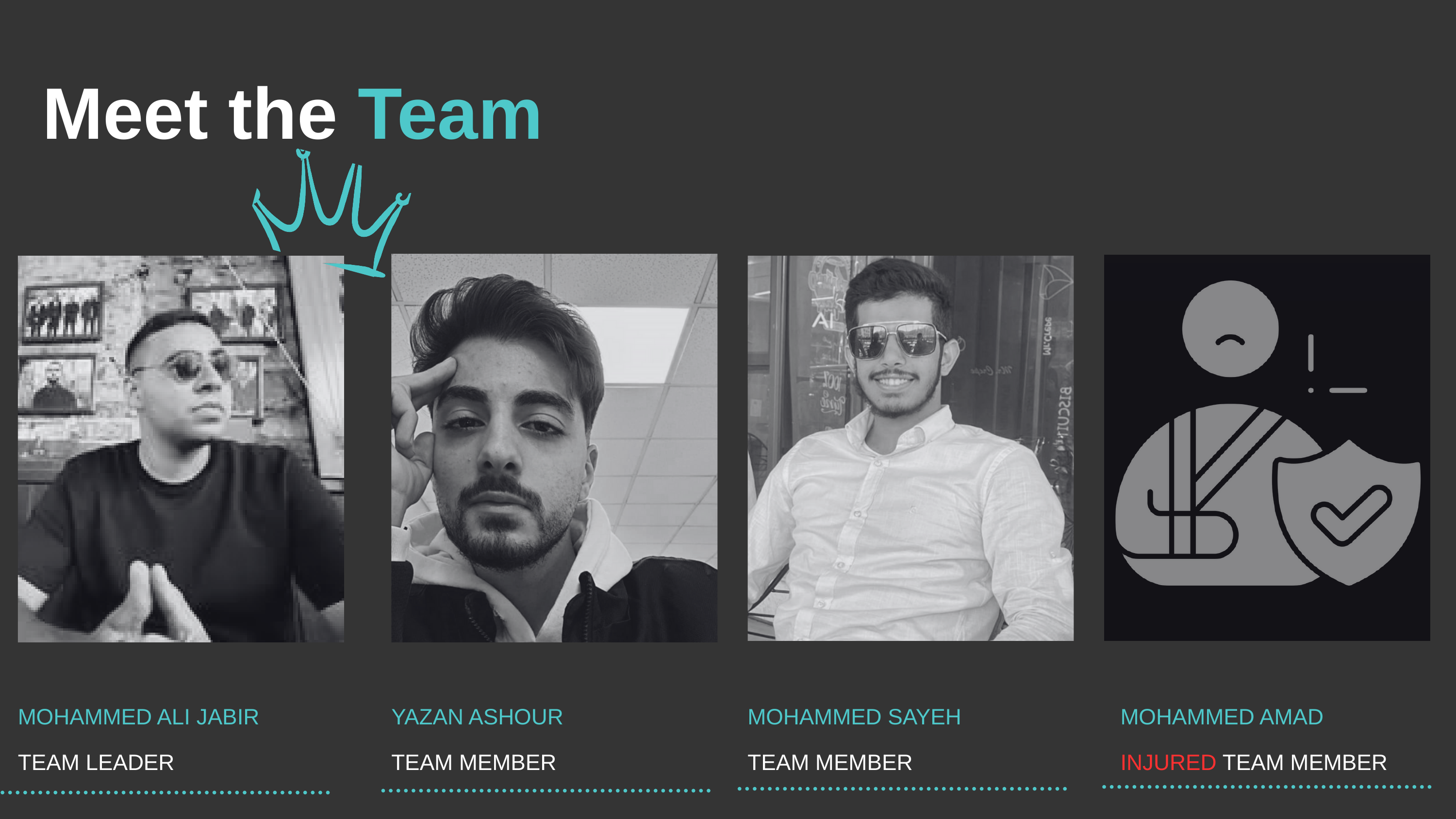

Meet the Team

MOHAMMED AMAD
INJURED TEAM MEMBER
MOHAMMED ALI JABIR
TEAM LEADER
YAZAN ASHOUR
TEAM MEMBER
MOHAMMED SAYEH
TEAM MEMBER